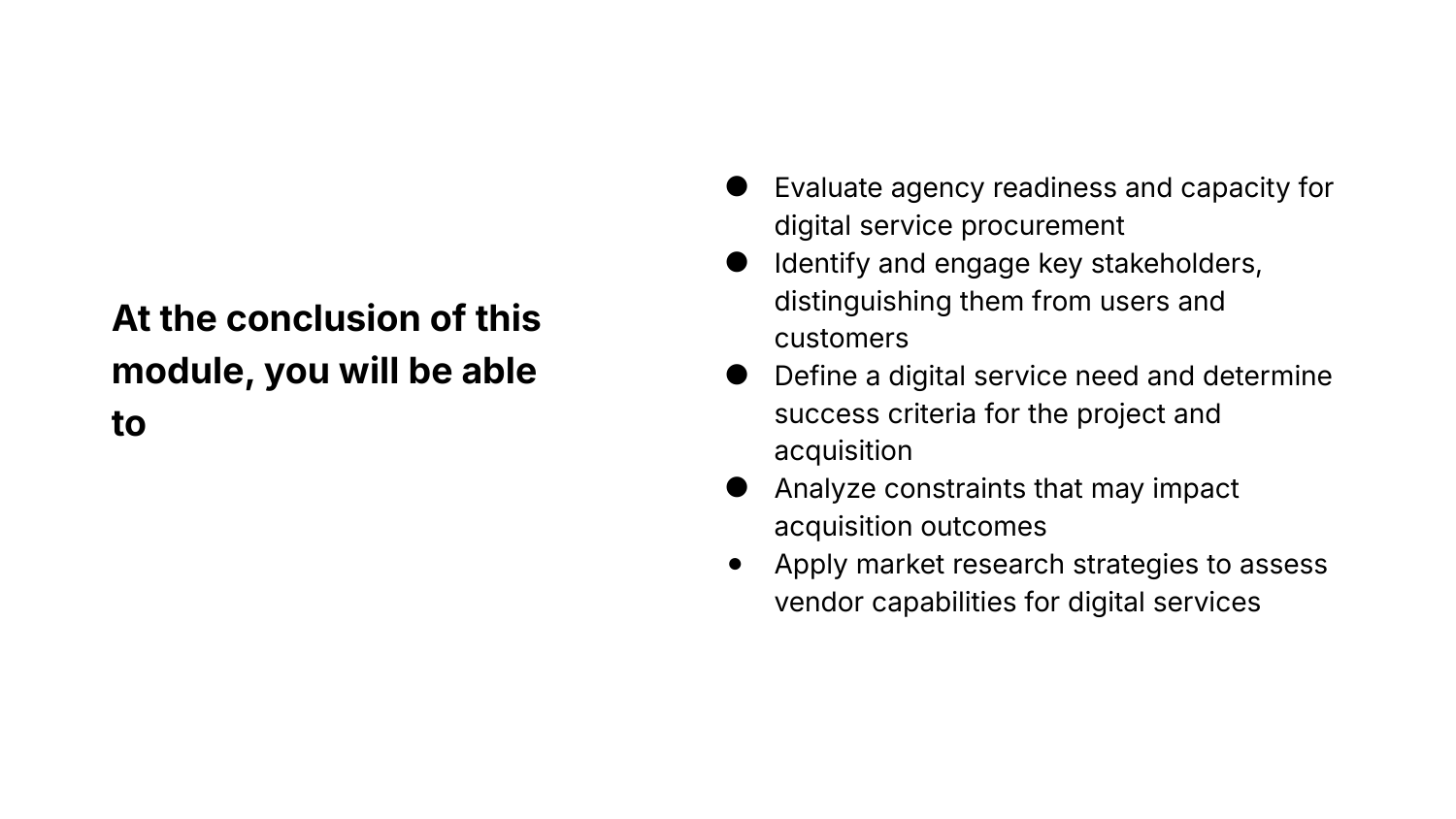

Evaluate agency readiness and capacity for digital service procurement
Identify and engage key stakeholders, distinguishing them from users and customers
Define a digital service need and determine success criteria for the project and acquisition
Analyze constraints that may impact acquisition outcomes
Apply market research strategies to assess vendor capabilities for digital services

At the conclusion of this module, you will be able to